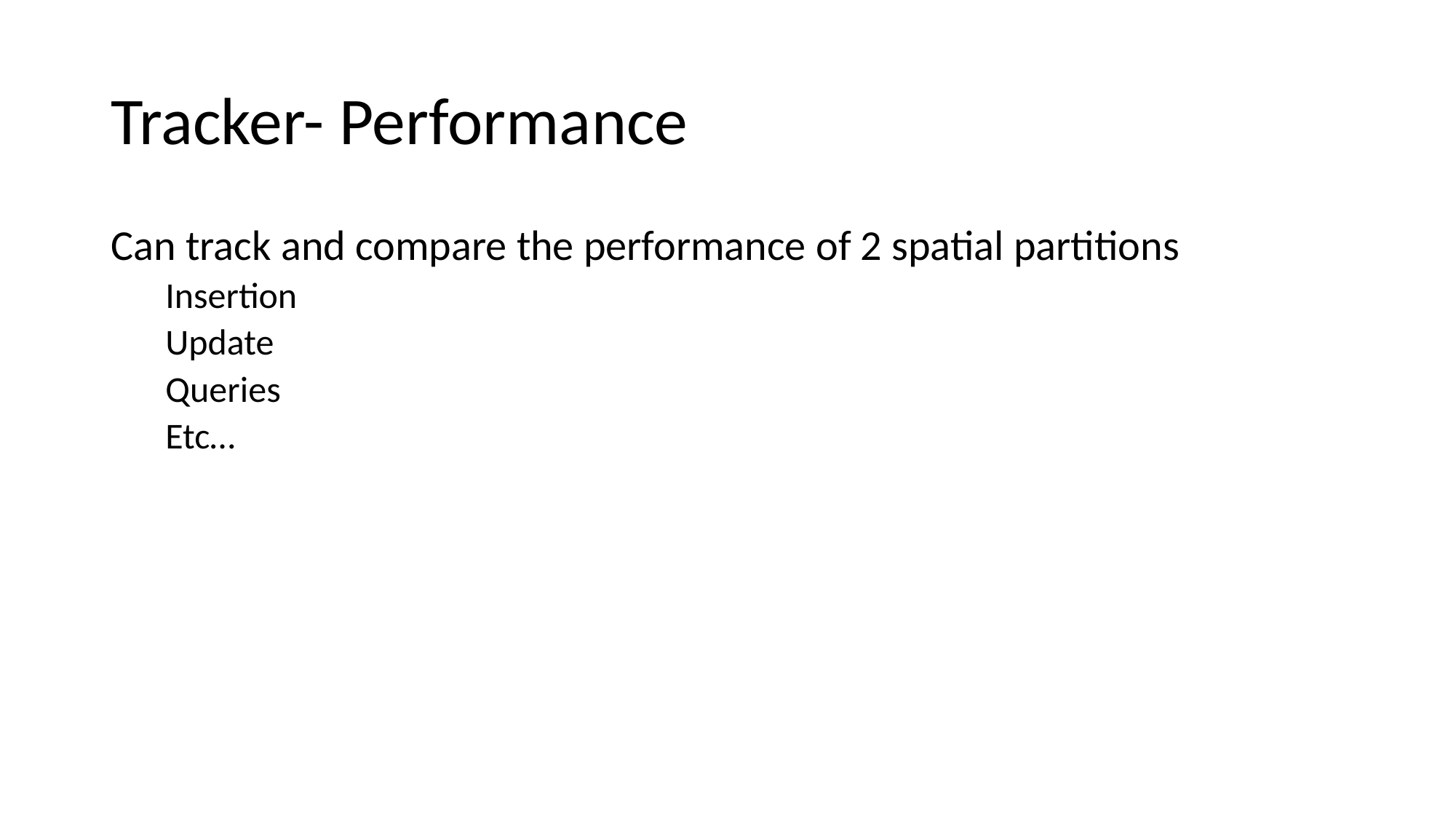

# Tracker- Performance
Can track and compare the performance of 2 spatial partitions
Insertion
Update
Queries
Etc…